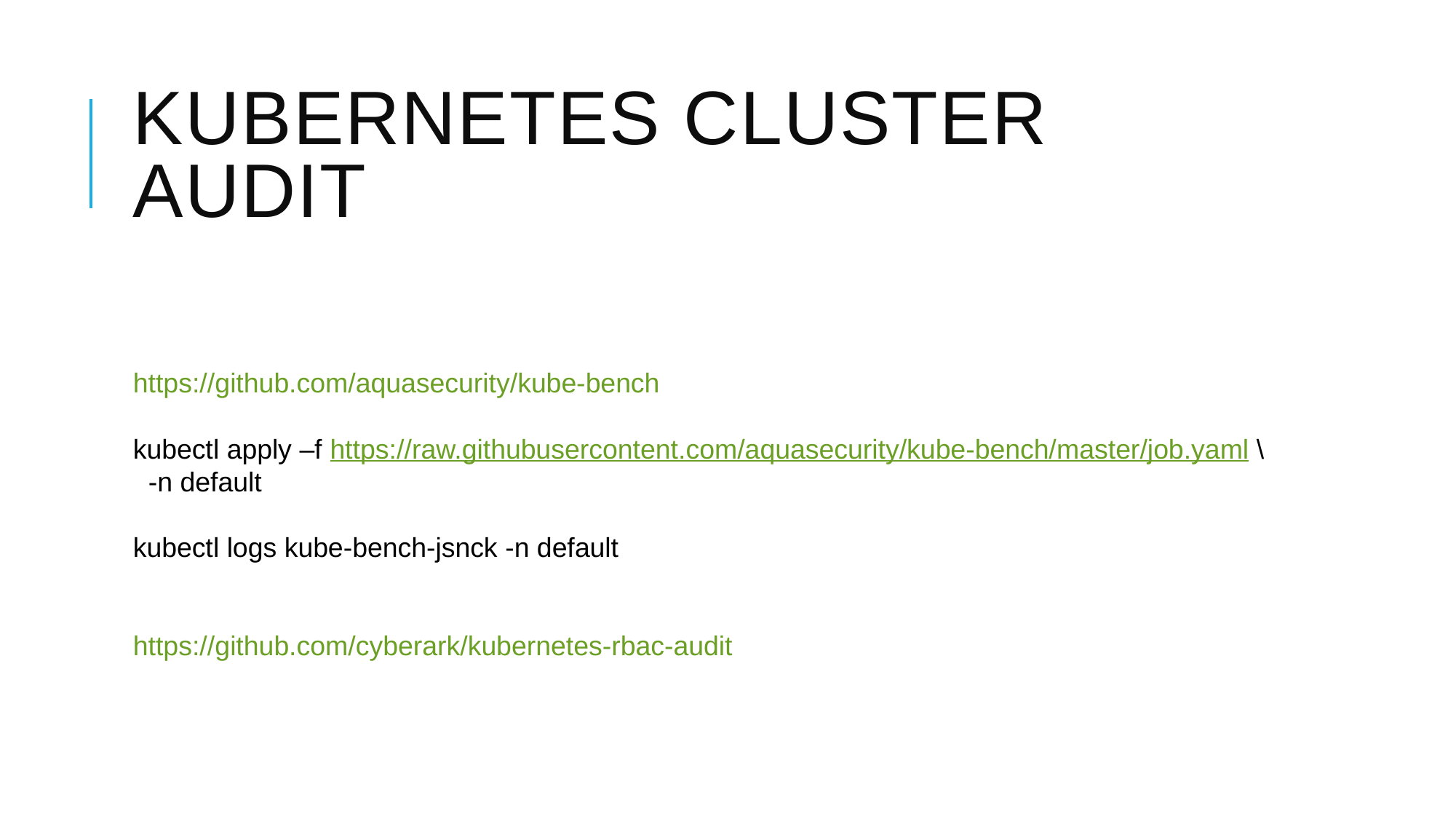

# Kubernetes Cluster AUDIT
https://github.com/aquasecurity/kube-bench

kubectl apply –f https://raw.githubusercontent.com/aquasecurity/kube-bench/master/job.yaml \
  -n default

kubectl logs kube-bench-jsnck -n default

https://github.com/cyberark/kubernetes-rbac-audit